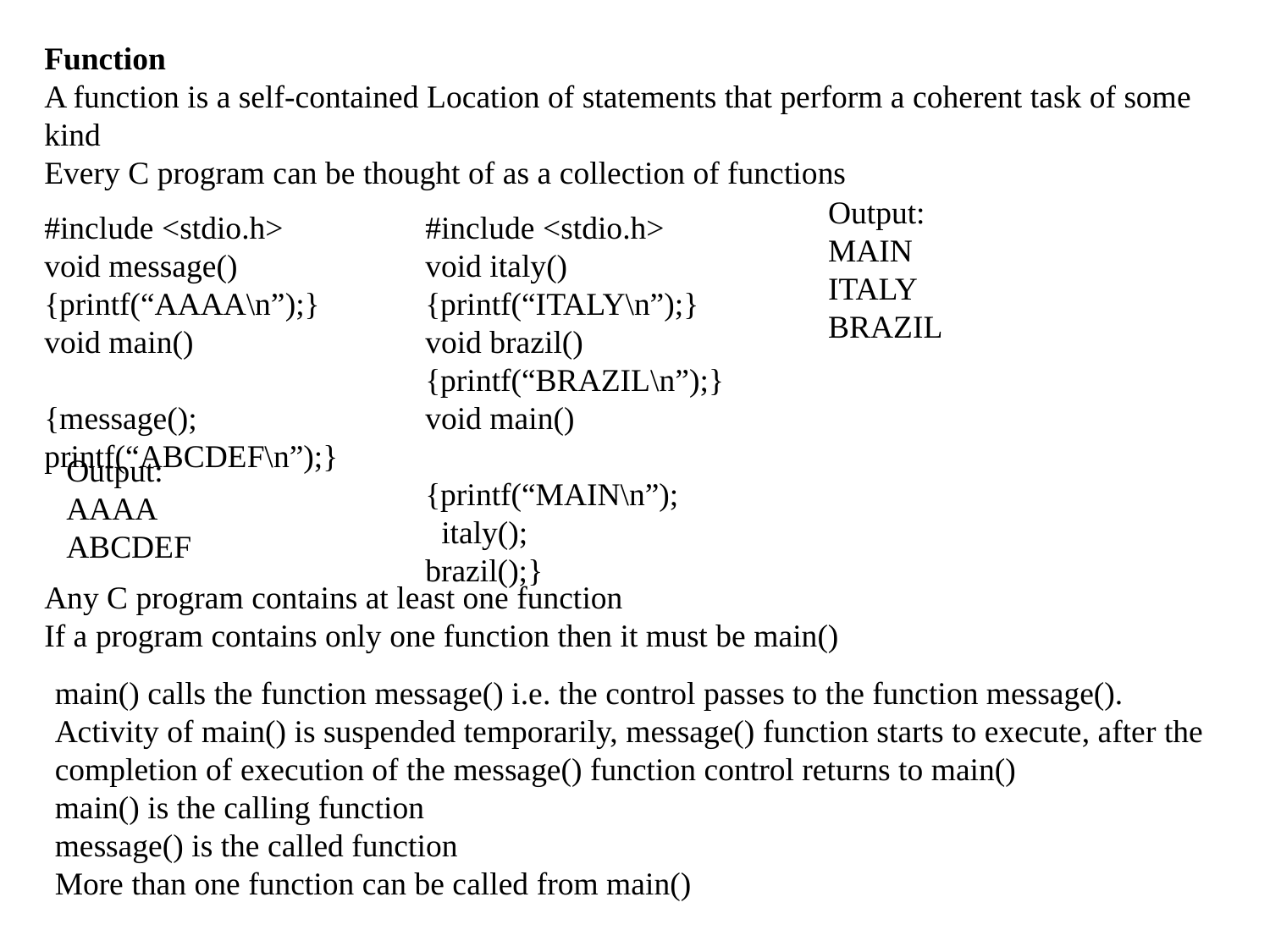

Function
A function is a self-contained Location of statements that perform a coherent task of some kind
Every C program can be thought of as a collection of functions
Output:
MAIN
ITALY
BRAZIL
#include <stdio.h>
void message()
{printf(“AAAA\n”);}
void main()
{message();
printf(“ABCDEF\n”);}
#include <stdio.h>
void italy()
{printf(“ITALY\n”);}
void brazil()
{printf(“BRAZIL\n”);}
void main()
{printf(“MAIN\n”);
  italy();
brazil();}
Output:
AAAA
ABCDEF
Any C program contains at least one function
If a program contains only one function then it must be main()
main() calls the function message() i.e. the control passes to the function message().
Activity of main() is suspended temporarily, message() function starts to execute, after the completion of execution of the message() function control returns to main()
main() is the calling function
message() is the called function
More than one function can be called from main()